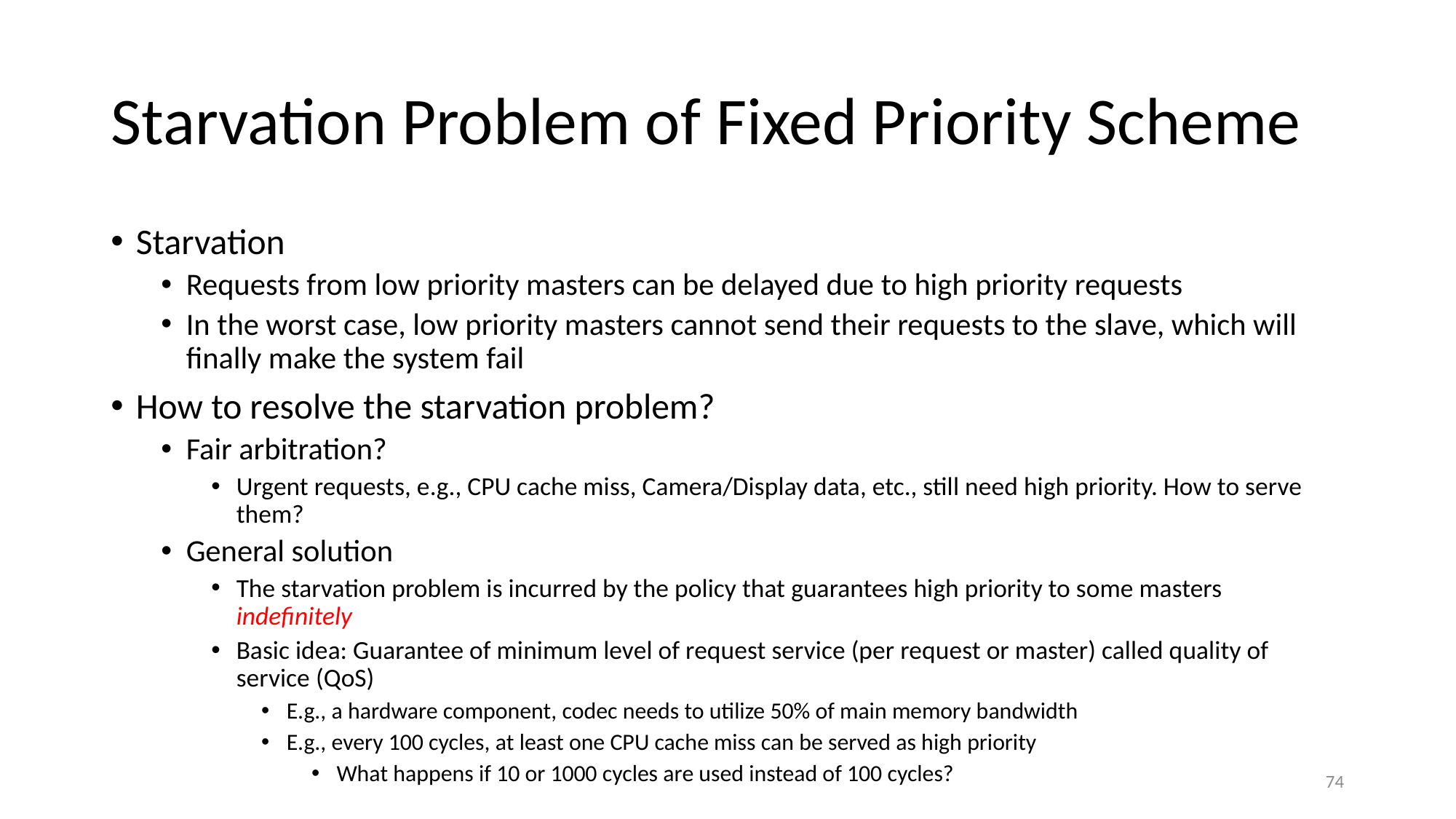

# Starvation Problem of Fixed Priority Scheme
Starvation
Requests from low priority masters can be delayed due to high priority requests
In the worst case, low priority masters cannot send their requests to the slave, which will finally make the system fail
How to resolve the starvation problem?
Fair arbitration?
Urgent requests, e.g., CPU cache miss, Camera/Display data, etc., still need high priority. How to serve them?
General solution
The starvation problem is incurred by the policy that guarantees high priority to some masters indefinitely
Basic idea: Guarantee of minimum level of request service (per request or master) called quality of service (QoS)
E.g., a hardware component, codec needs to utilize 50% of main memory bandwidth
E.g., every 100 cycles, at least one CPU cache miss can be served as high priority
What happens if 10 or 1000 cycles are used instead of 100 cycles?
74